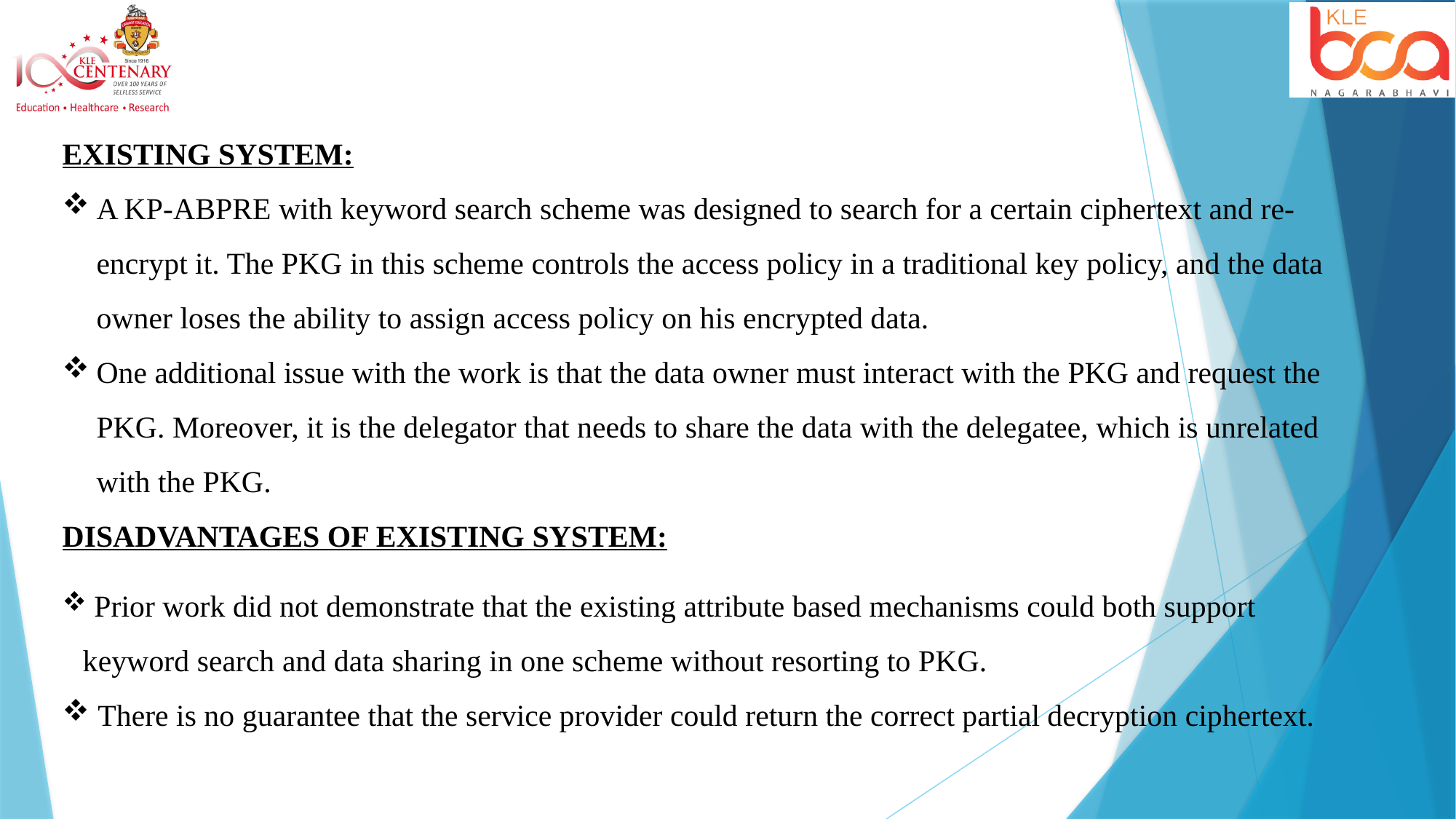

EXISTING SYSTEM:
A KP-ABPRE with keyword search scheme was designed to search for a certain ciphertext and re-encrypt it. The PKG in this scheme controls the access policy in a traditional key policy, and the data owner loses the ability to assign access policy on his encrypted data.
One additional issue with the work is that the data owner must interact with the PKG and request the PKG. Moreover, it is the delegator that needs to share the data with the delegatee, which is unrelated with the PKG.
DISADVANTAGES OF EXISTING SYSTEM:
 Prior work did not demonstrate that the existing attribute based mechanisms could both support keyword search and data sharing in one scheme without resorting to PKG.
 There is no guarantee that the service provider could return the correct partial decryption ciphertext.